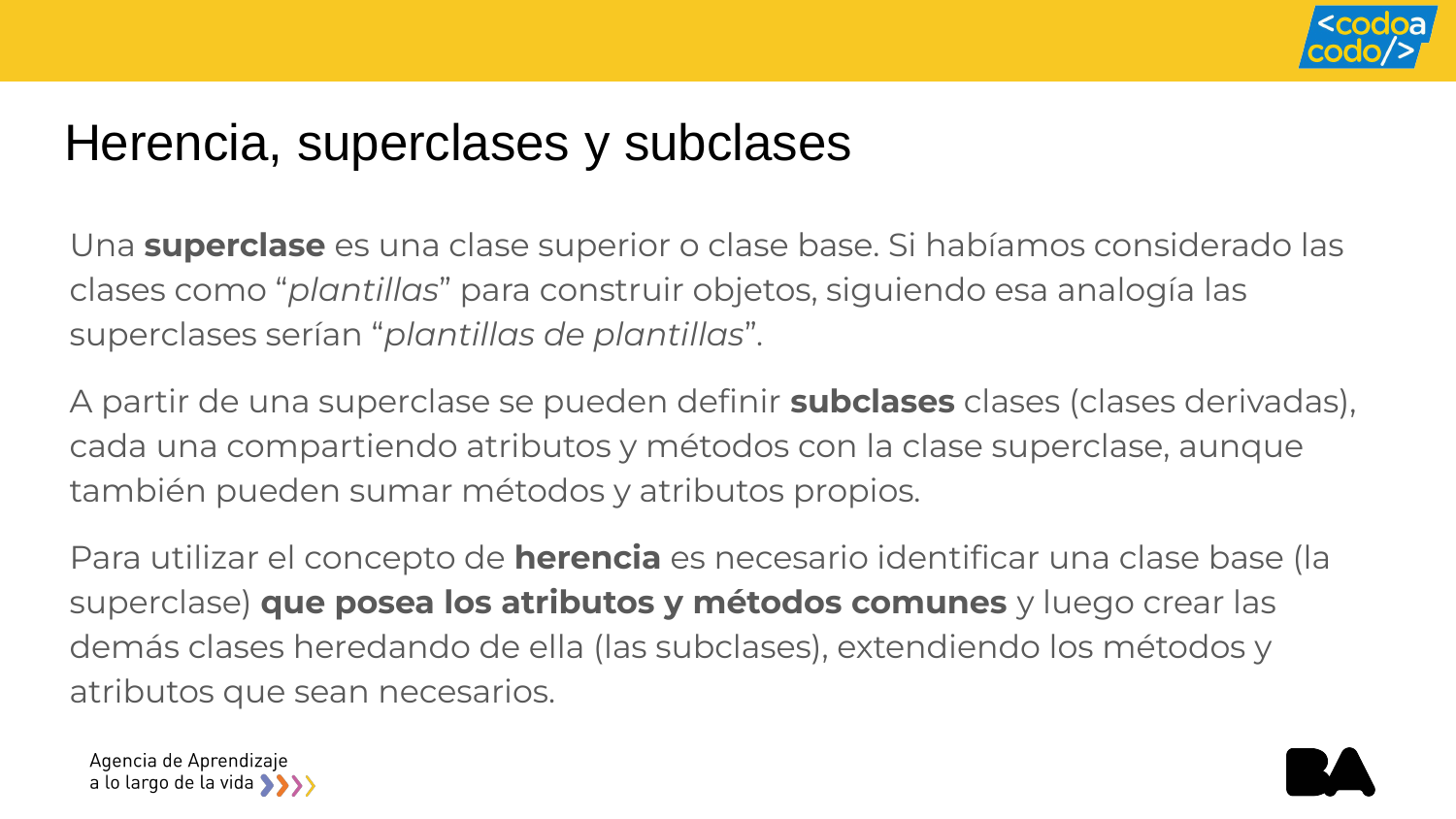

# Herencia, superclases y subclases
Una superclase es una clase superior o clase base. Si habíamos considerado las clases como “plantillas” para construir objetos, siguiendo esa analogía las superclases serían “plantillas de plantillas”.
A partir de una superclase se pueden definir subclases clases (clases derivadas), cada una compartiendo atributos y métodos con la clase superclase, aunque también pueden sumar métodos y atributos propios.
Para utilizar el concepto de herencia es necesario identificar una clase base (la superclase) que posea los atributos y métodos comunes y luego crear las demás clases heredando de ella (las subclases), extendiendo los métodos y atributos que sean necesarios.